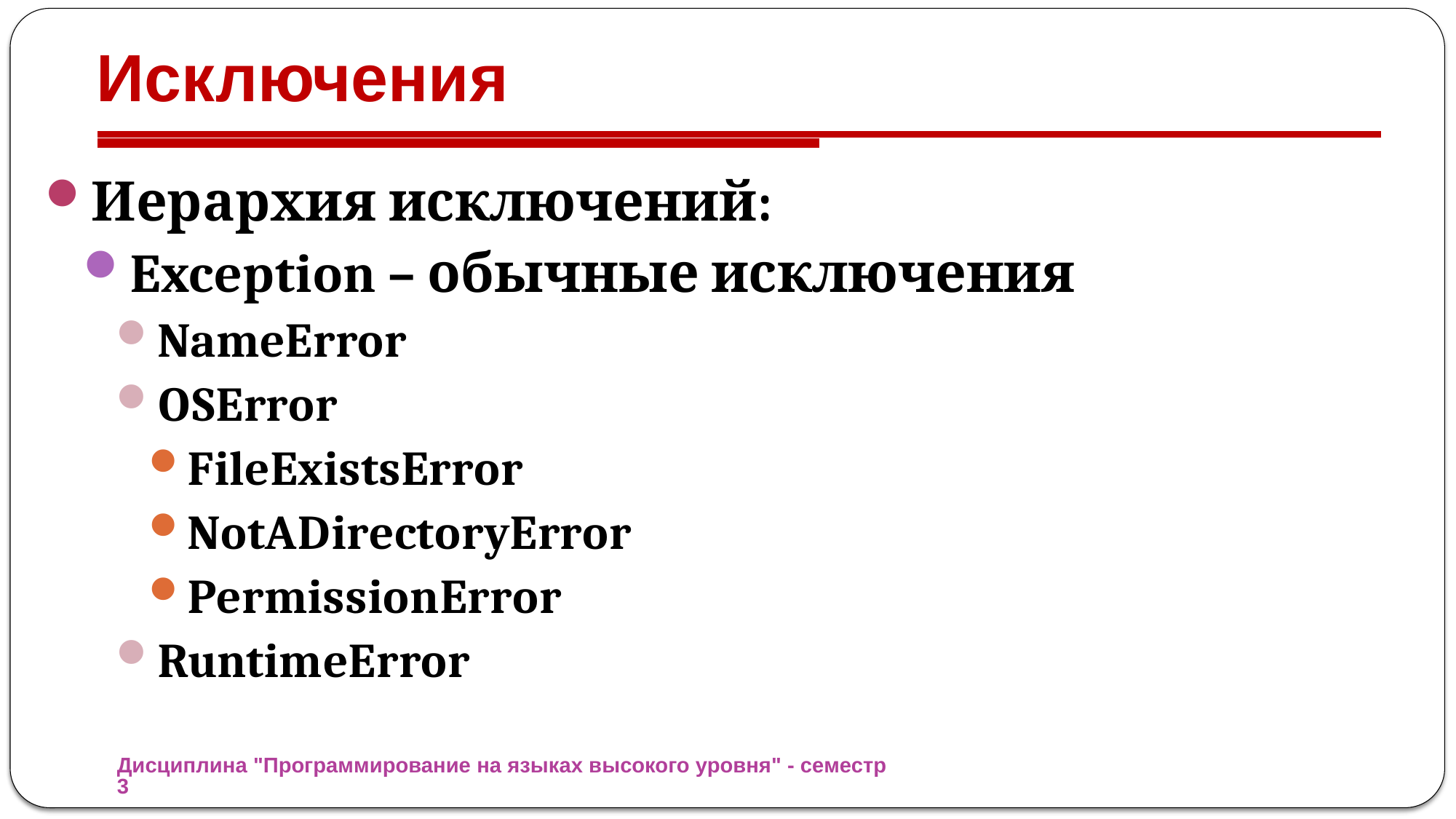

# Исключения
Иерархия исключений:
Exception – обычные исключения
NameError
OSError
FileExistsError
NotADirectoryError
PermissionError
RuntimeError

Дисциплина "Программирование на языках высокого уровня" - семестр 3